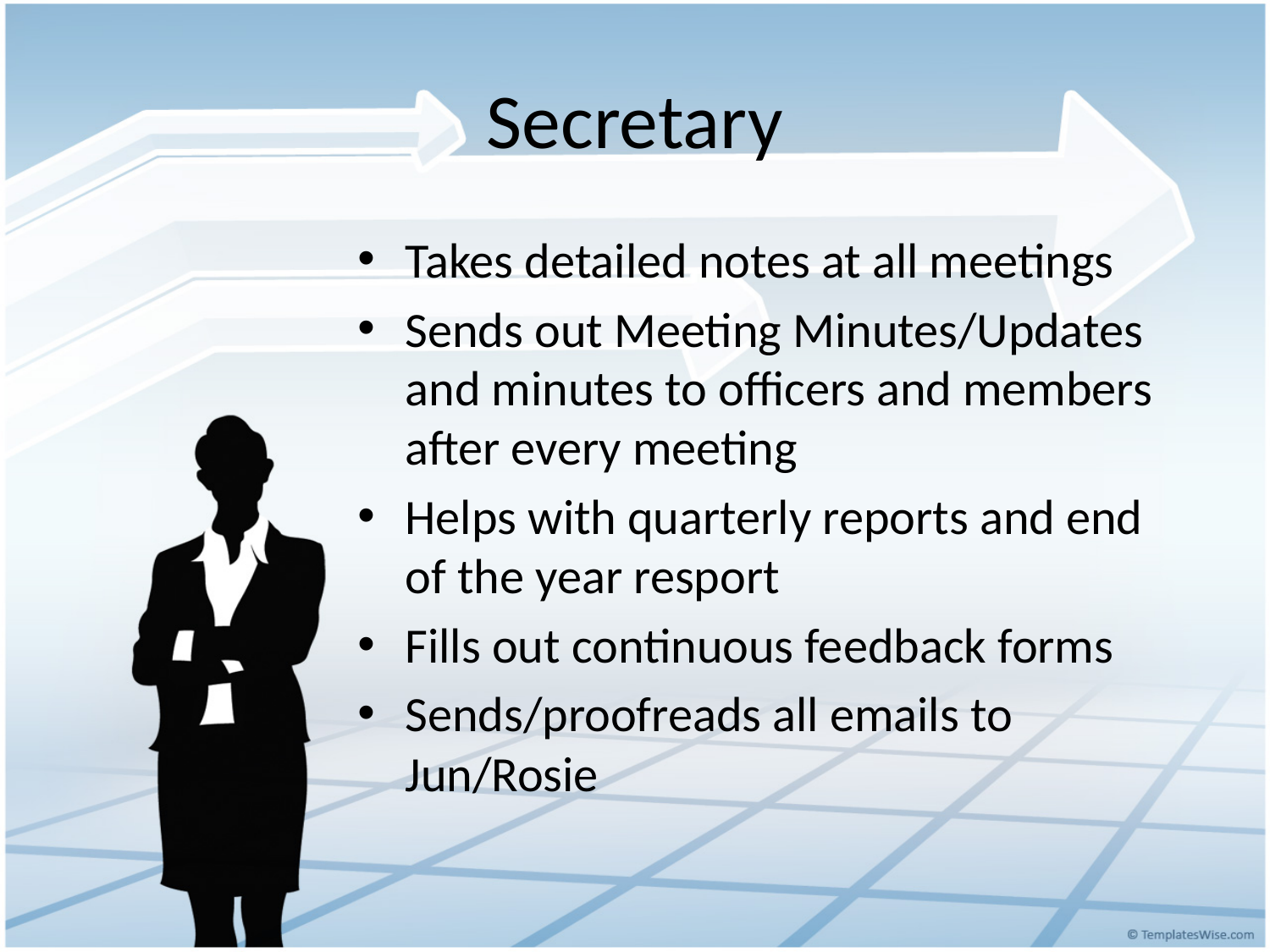

# Secretary
Takes detailed notes at all meetings
Sends out Meeting Minutes/Updates and minutes to officers and members after every meeting
Helps with quarterly reports and end of the year resport
Fills out continuous feedback forms
Sends/proofreads all emails to Jun/Rosie